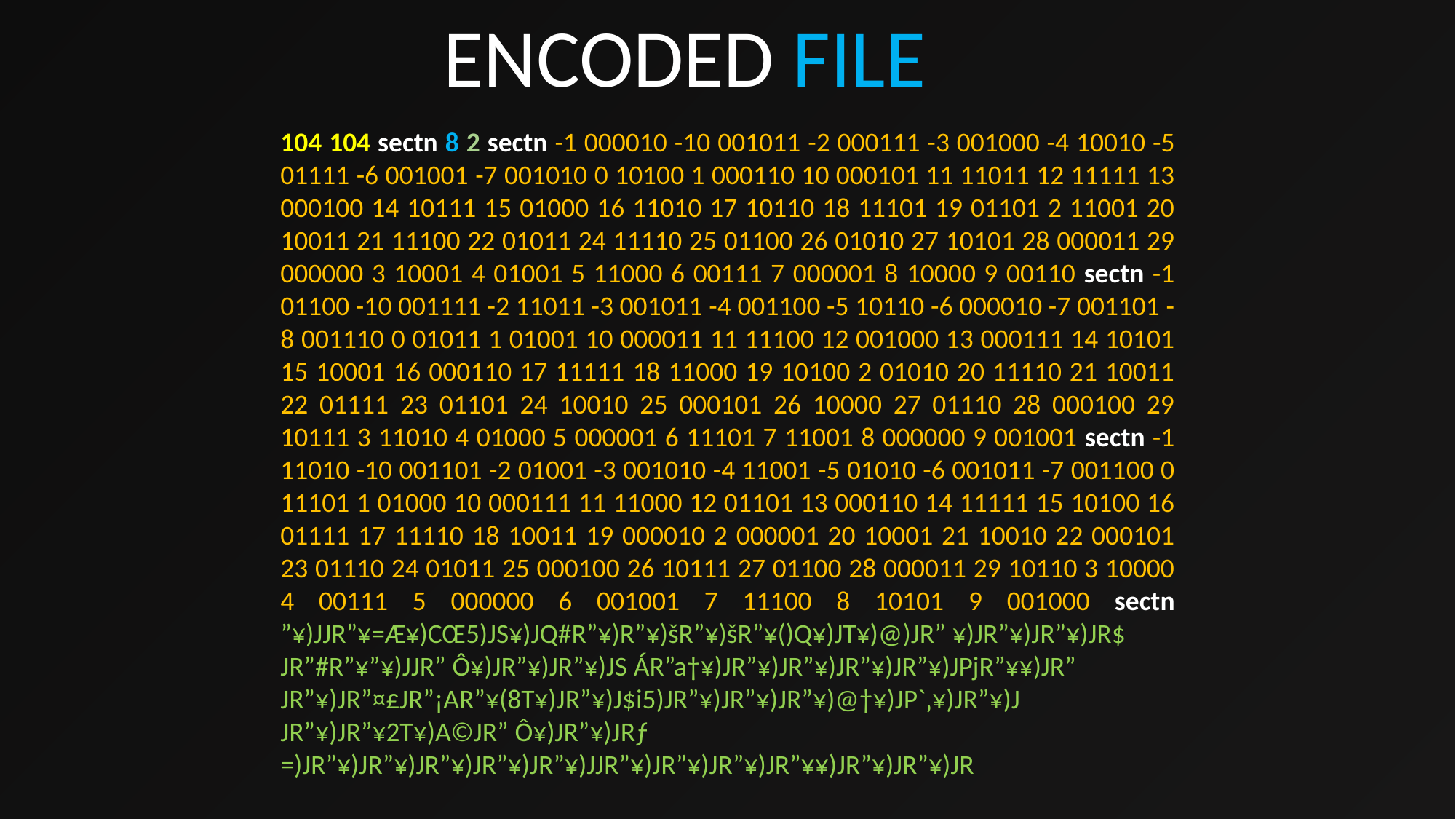

ENCODED FILE

104 104 sectn 8 2 sectn -1 000010 -10 001011 -2 000111 -3 001000 -4 10010 -5 01111 -6 001001 -7 001010 0 10100 1 000110 10 000101 11 11011 12 11111 13 000100 14 10111 15 01000 16 11010 17 10110 18 11101 19 01101 2 11001 20 10011 21 11100 22 01011 24 11110 25 01100 26 01010 27 10101 28 000011 29 000000 3 10001 4 01001 5 11000 6 00111 7 000001 8 10000 9 00110 sectn -1 01100 -10 001111 -2 11011 -3 001011 -4 001100 -5 10110 -6 000010 -7 001101 -8 001110 0 01011 1 01001 10 000011 11 11100 12 001000 13 000111 14 10101 15 10001 16 000110 17 11111 18 11000 19 10100 2 01010 20 11110 21 10011 22 01111 23 01101 24 10010 25 000101 26 10000 27 01110 28 000100 29 10111 3 11010 4 01000 5 000001 6 11101 7 11001 8 000000 9 001001 sectn -1 11010 -10 001101 -2 01001 -3 001010 -4 11001 -5 01010 -6 001011 -7 001100 0 11101 1 01000 10 000111 11 11000 12 01101 13 000110 14 11111 15 10100 16 01111 17 11110 18 10011 19 000010 2 000001 20 10001 21 10010 22 000101 23 01110 24 01011 25 000100 26 10111 27 01100 28 000011 29 10110 3 10000 4 00111 5 000000 6 001001 7 11100 8 10101 9 001000 sectn ”¥)JJR”¥=Æ¥)CŒ5)JS¥)JQ#R”¥)R”¥)šR”¥)šR”¥()Q¥)JT¥)@)JR” ¥)JR”¥)JR”¥)JR$
JR”#R”¥”¥)JJR” Ô¥)JR”¥)JR”¥)JS ÁR”a†¥)JR”¥)JR”¥)JR”¥)JR”¥)JPjR”¥¥)JR”
JR”¥)JR”¤£JR”¡AR”¥(8T¥)JR”¥)J$i5)JR”¥)JR”¥)JR”¥)@†¥)JP`‚¥)JR”¥)J
JR”¥)JR”¥2T¥)A©JR” Ô¥)JR”¥)JRƒ
=)JR”¥)JR”¥)JR”¥)JR”¥)JR”¥)JJR”¥)JR”¥)JR”¥)JR”¥¥)JR”¥)JR”¥)JR